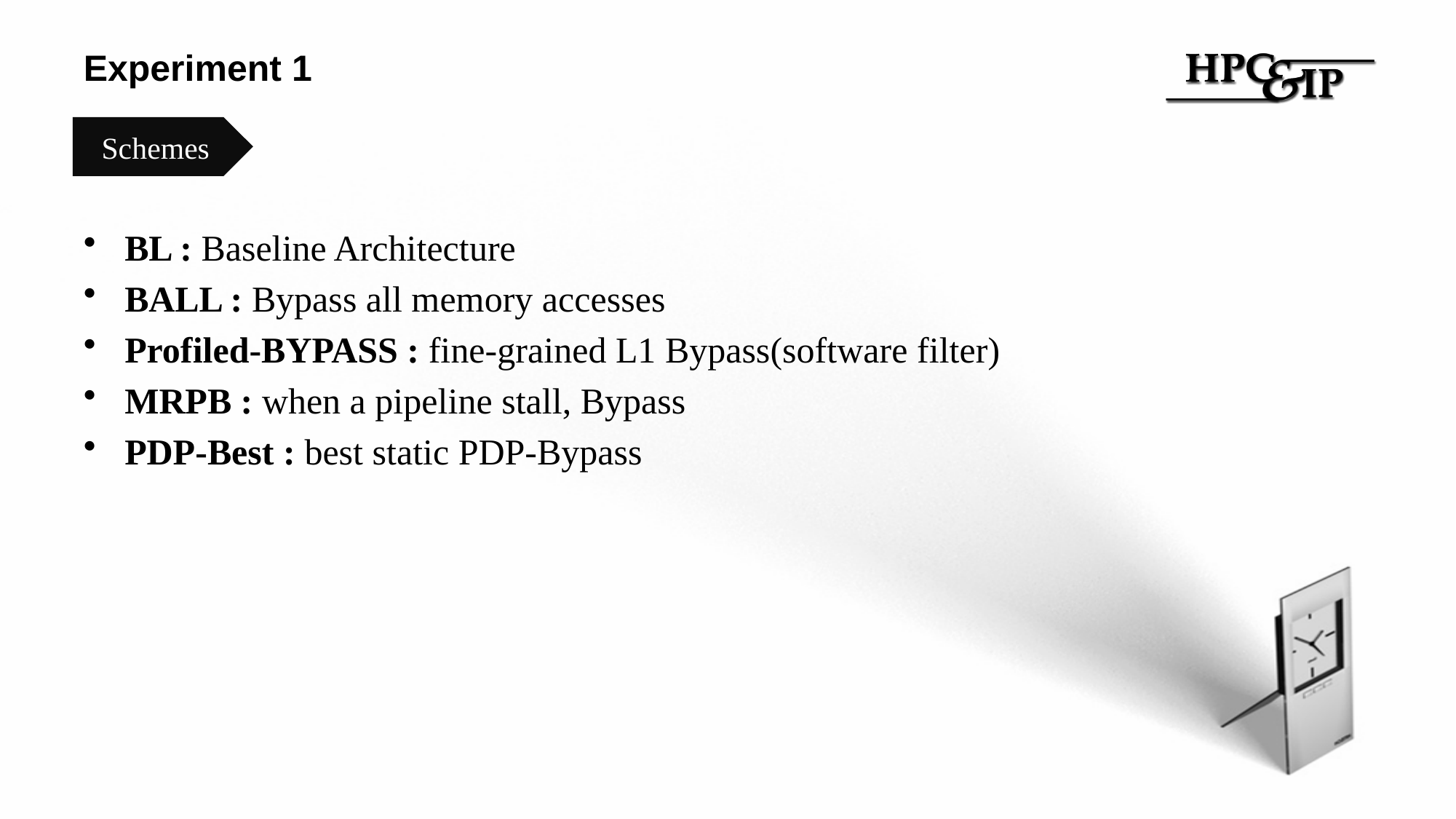

# Experiment 1

BL : Baseline Architecture
BALL : Bypass all memory accesses
Profiled-BYPASS : fine-grained L1 Bypass(software filter)
MRPB : when a pipeline stall, Bypass
PDP-Best : best static PDP-Bypass

Schemes